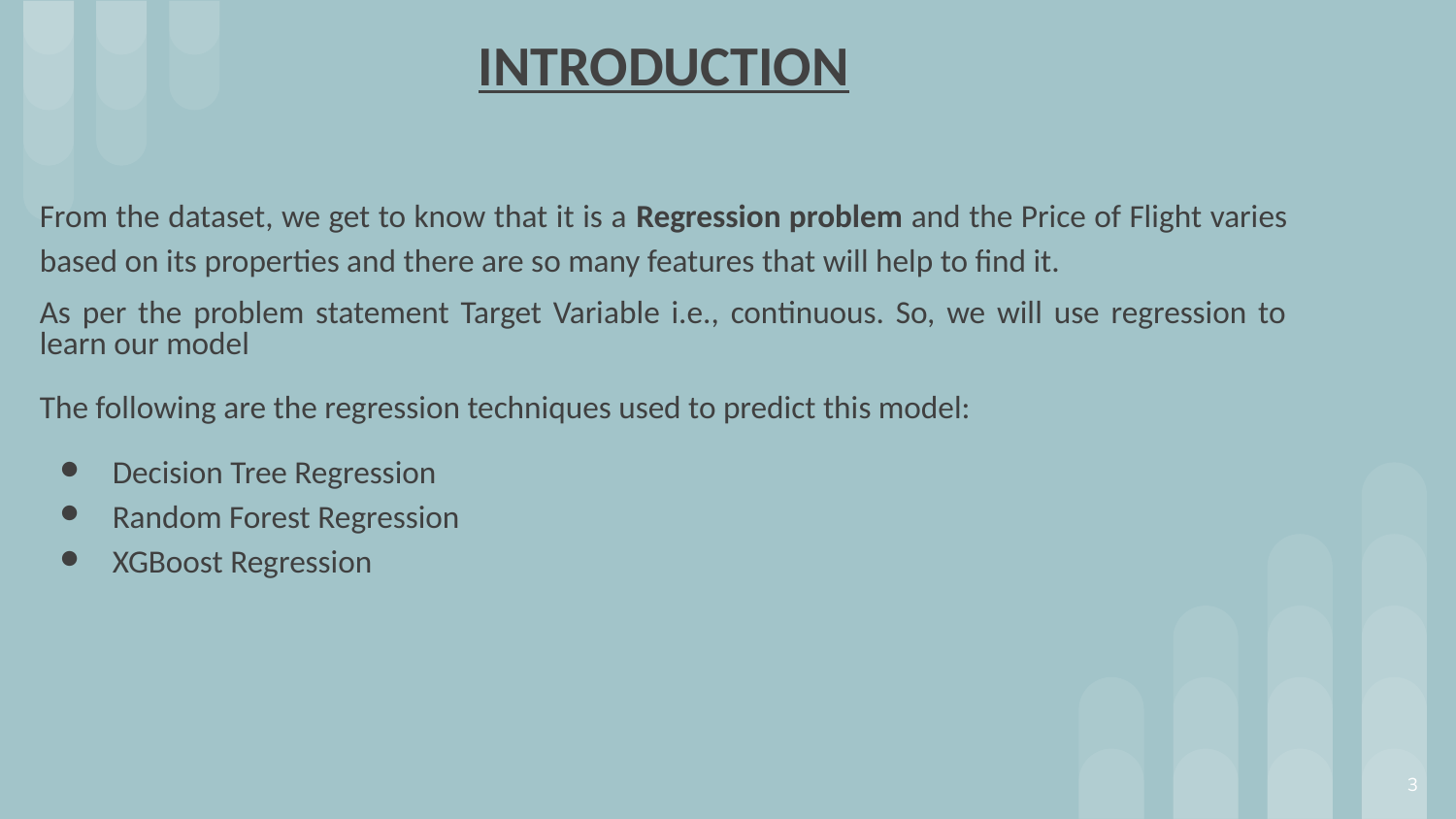

# INTRODUCTION
From the dataset, we get to know that it is a Regression problem and the Price of Flight varies based on its properties and there are so many features that will help to find it.
As per the problem statement Target Variable i.e., continuous. So, we will use regression to learn our model
The following are the regression techniques used to predict this model:
Decision Tree Regression
Random Forest Regression
XGBoost Regression

3